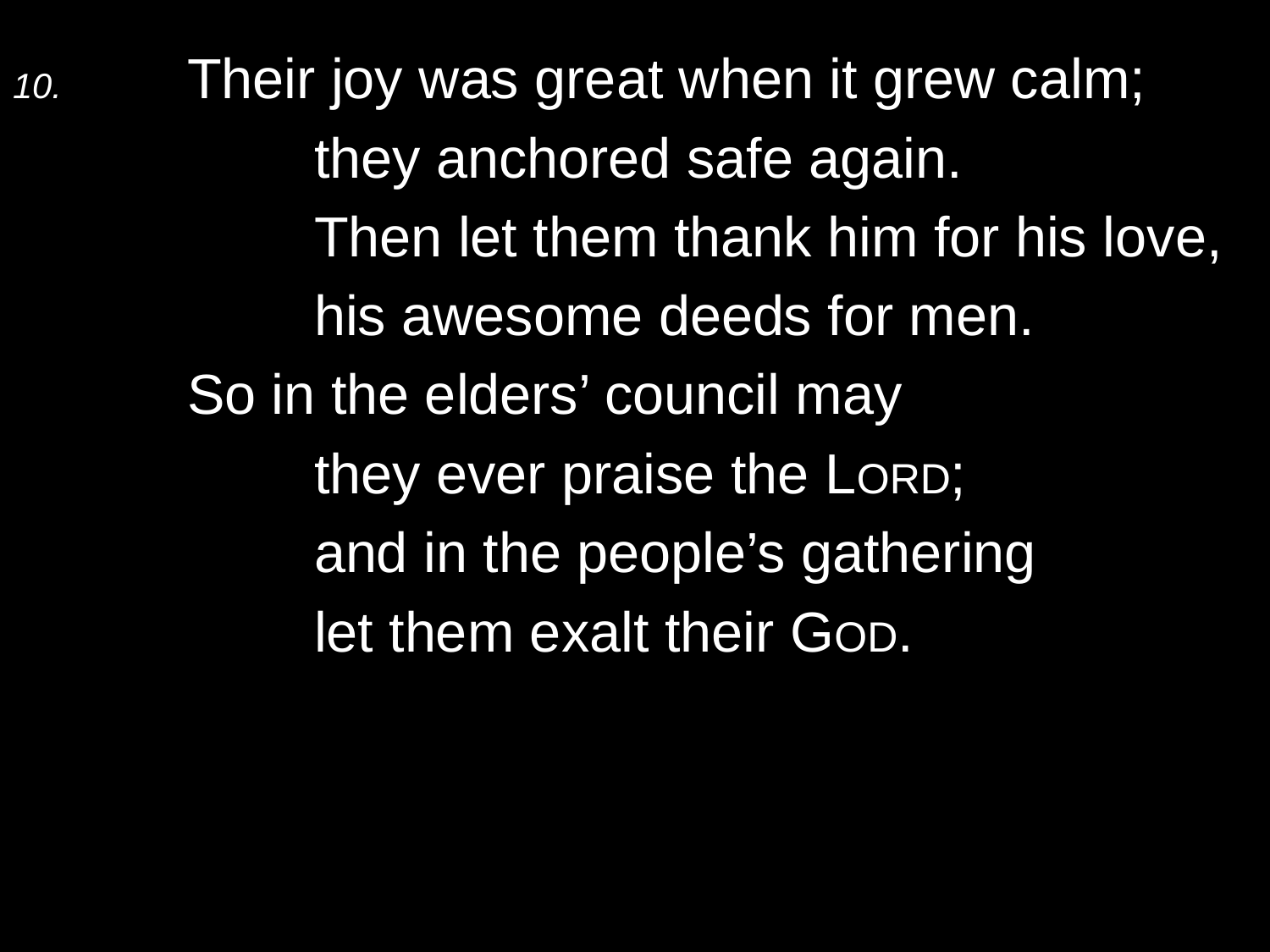

10.	Their joy was great when it grew calm;
		they anchored safe again.
		Then let them thank him for his love,
		his awesome deeds for men.
	So in the elders’ council may
		they ever praise the Lord;
		and in the people’s gathering
		let them exalt their God.